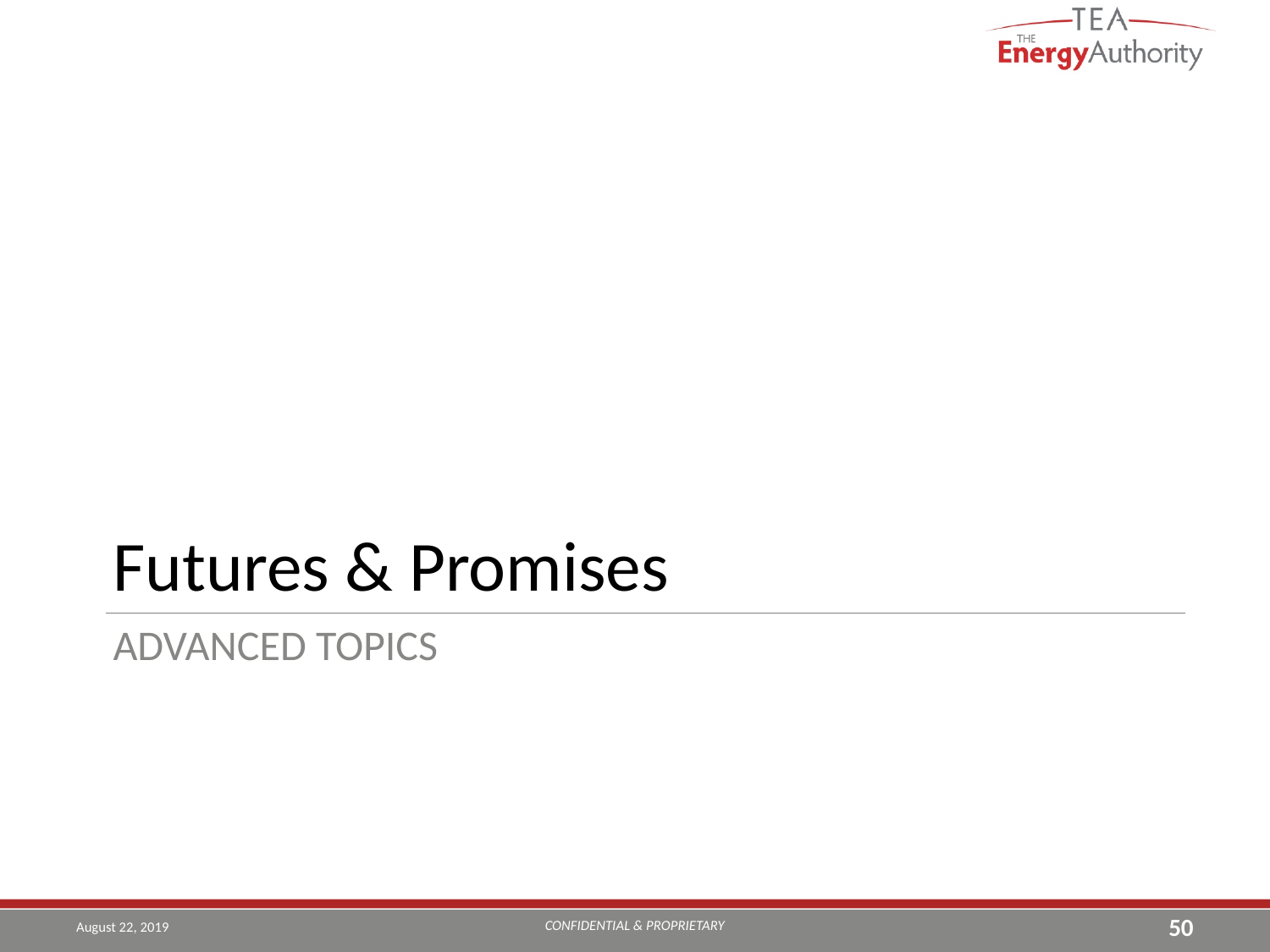

Futures & Promises
# Advanced Topics
CONFIDENTIAL & PROPRIETARY
August 22, 2019
50